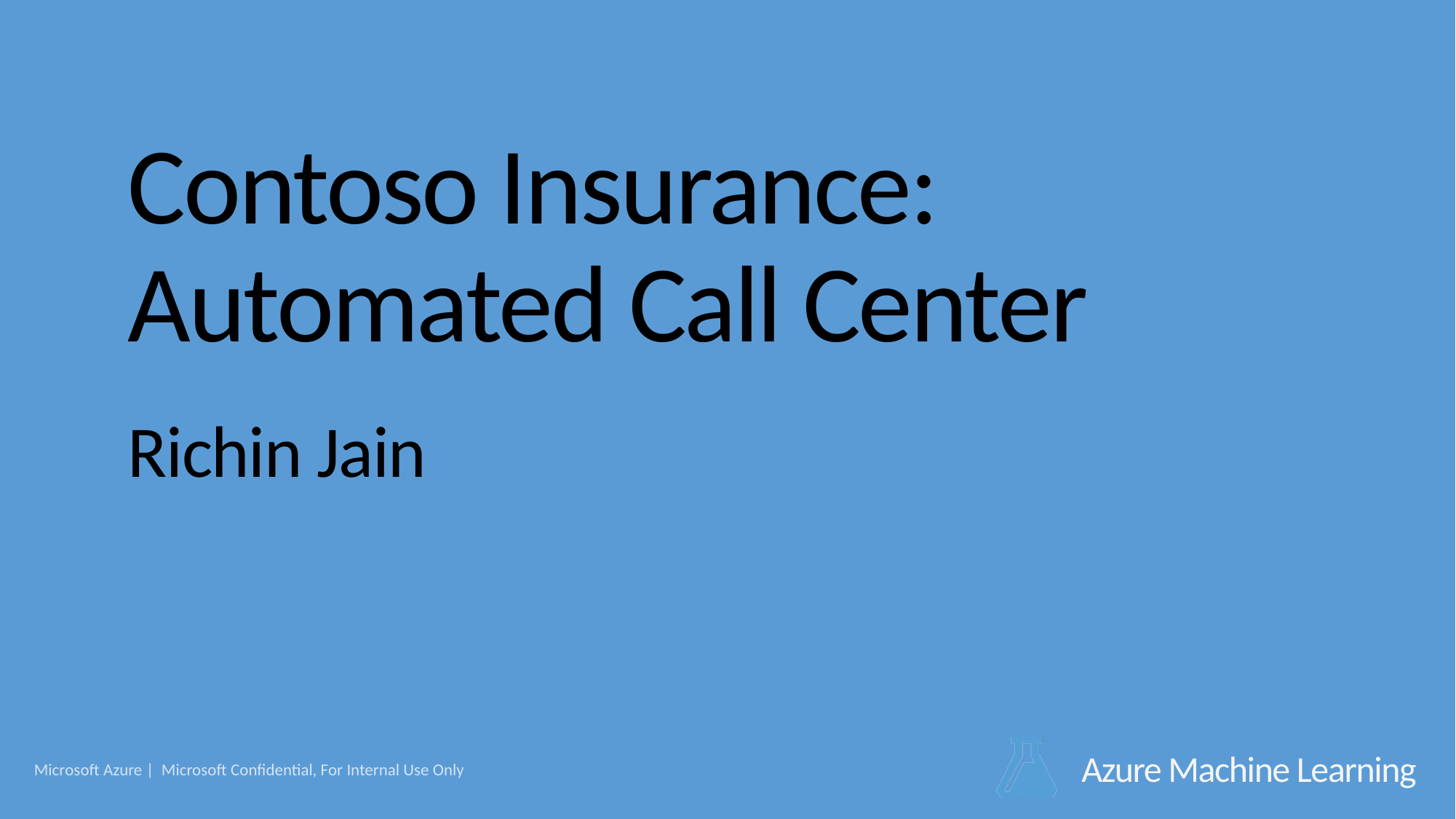

# Contoso Insurance: Automated Call Center
Richin Jain